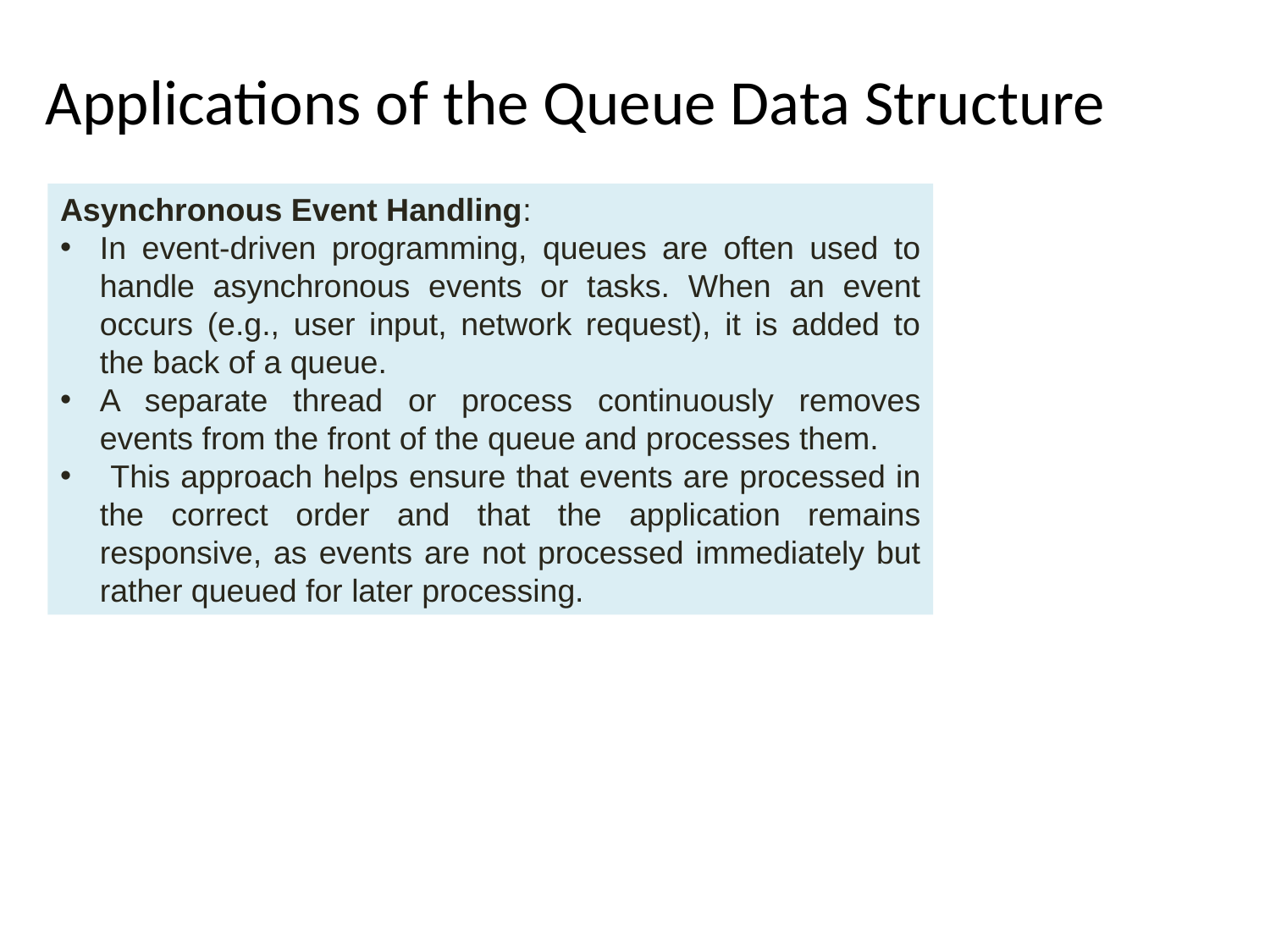

Applications of the Queue Data Structure
Asynchronous Event Handling:
In event-driven programming, queues are often used to handle asynchronous events or tasks. When an event occurs (e.g., user input, network request), it is added to the back of a queue.
A separate thread or process continuously removes events from the front of the queue and processes them.
 This approach helps ensure that events are processed in the correct order and that the application remains responsive, as events are not processed immediately but rather queued for later processing.